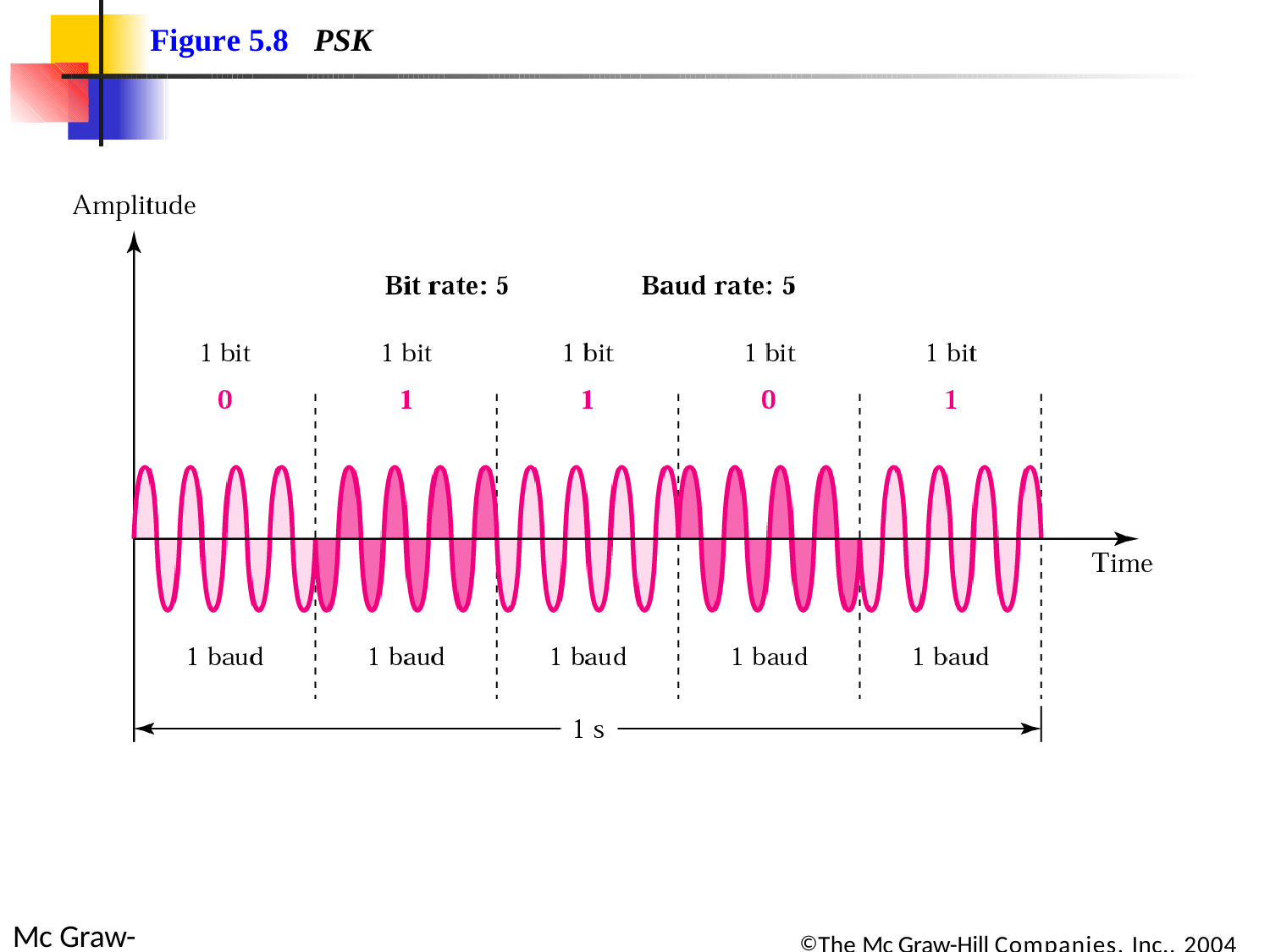

Figure 5.8	PSK

©The Mc Graw-Hill Companies, Inc., 2004
Mc Graw-Hill